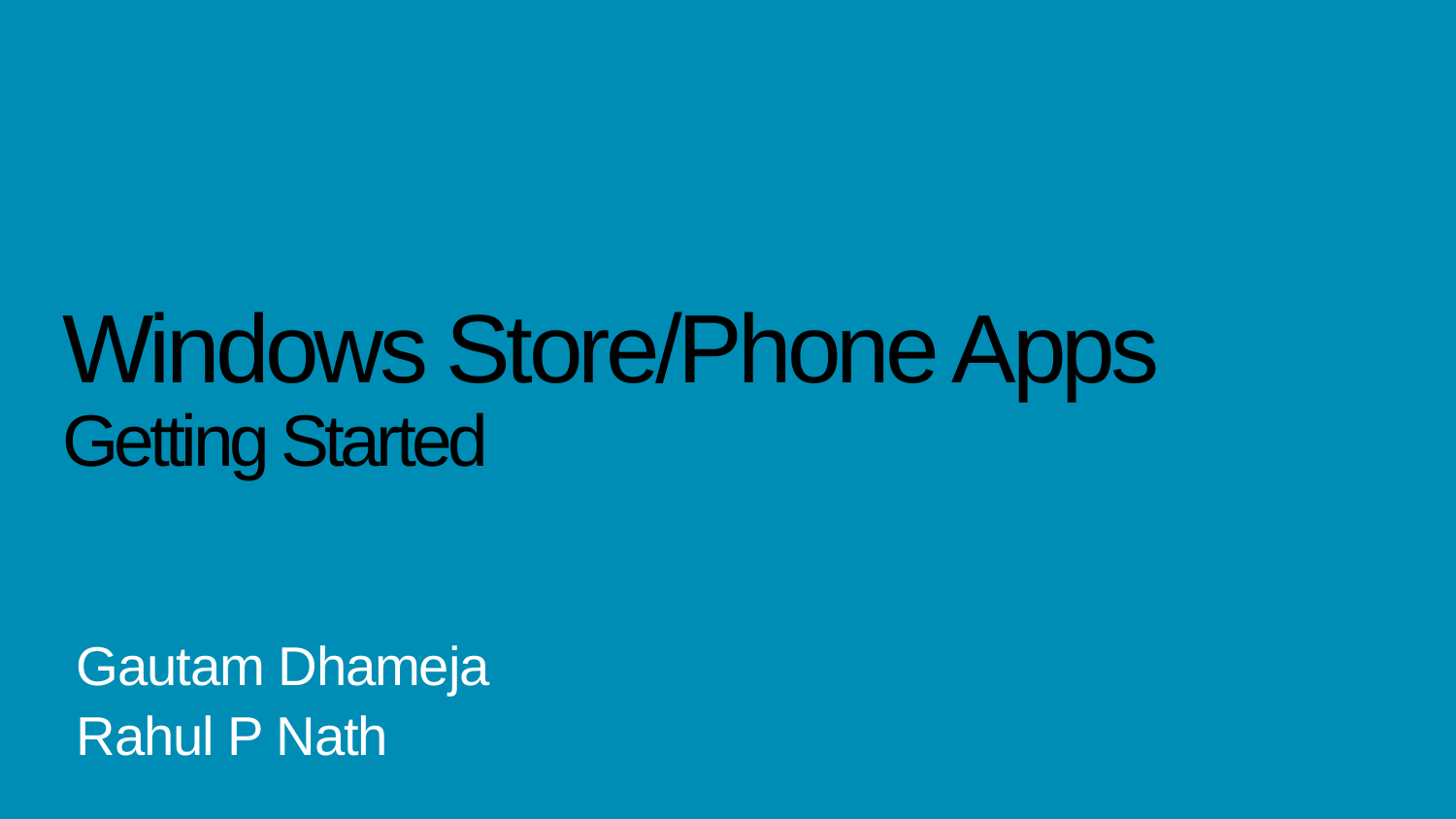

# Windows Store/Phone Apps Getting Started
Gautam Dhameja
Rahul P Nath